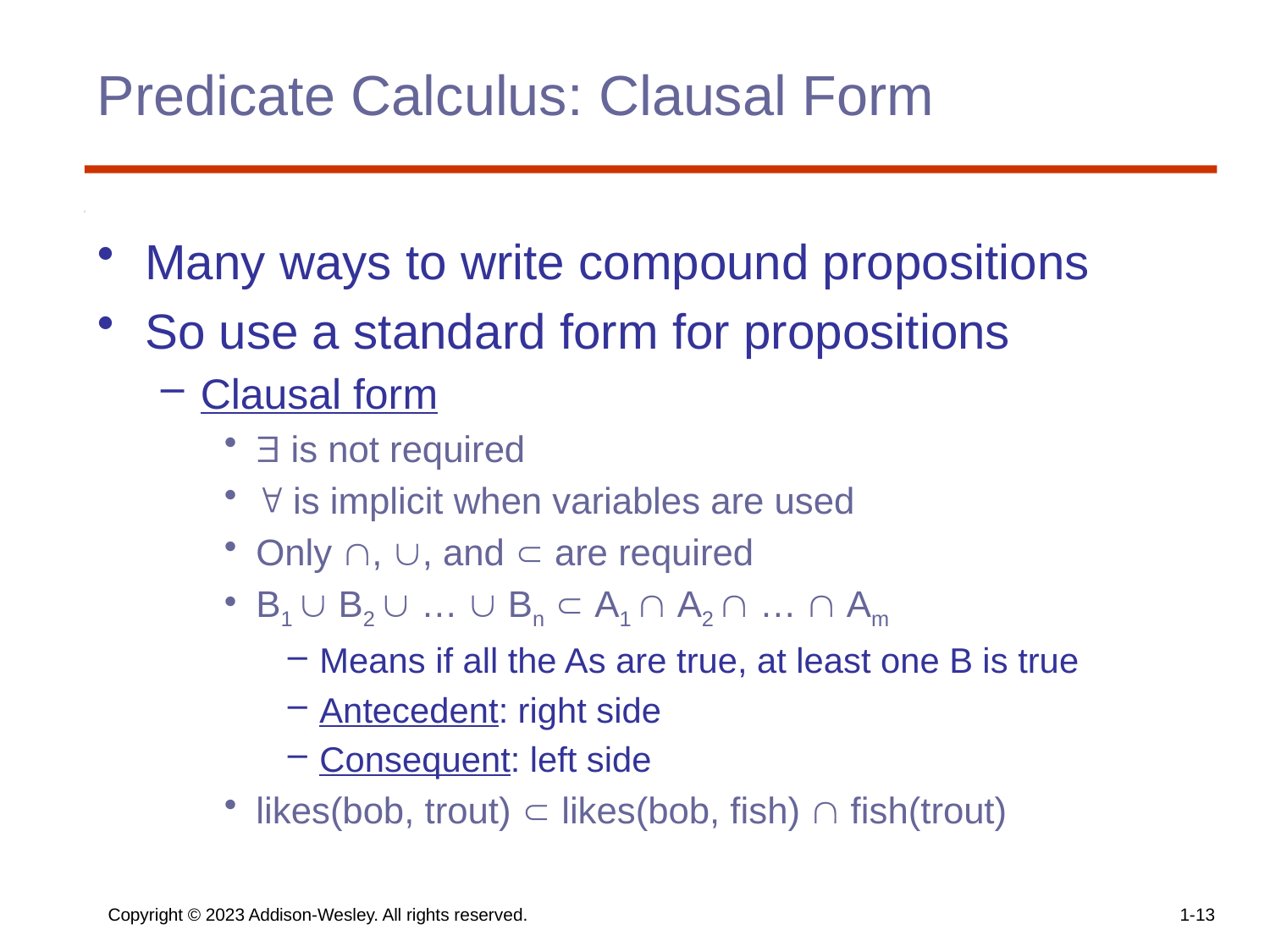

# Predicate Calculus: Clausal Form
Many ways to write compound propositions
So use a standard form for propositions
Clausal form
∃ is not required
∀ is implicit when variables are used
Only ∩, ∪, and ⊂ are required
B1 ∪ B2 ∪ … ∪ Bn ⊂ A1 ∩ A2 ∩ … ∩ Am
Means if all the As are true, at least one B is true
Antecedent: right side
Consequent: left side
likes(bob, trout) ⊂ likes(bob, fish) ∩ fish(trout)
Copyright © 2023 Addison-Wesley. All rights reserved.
1-13